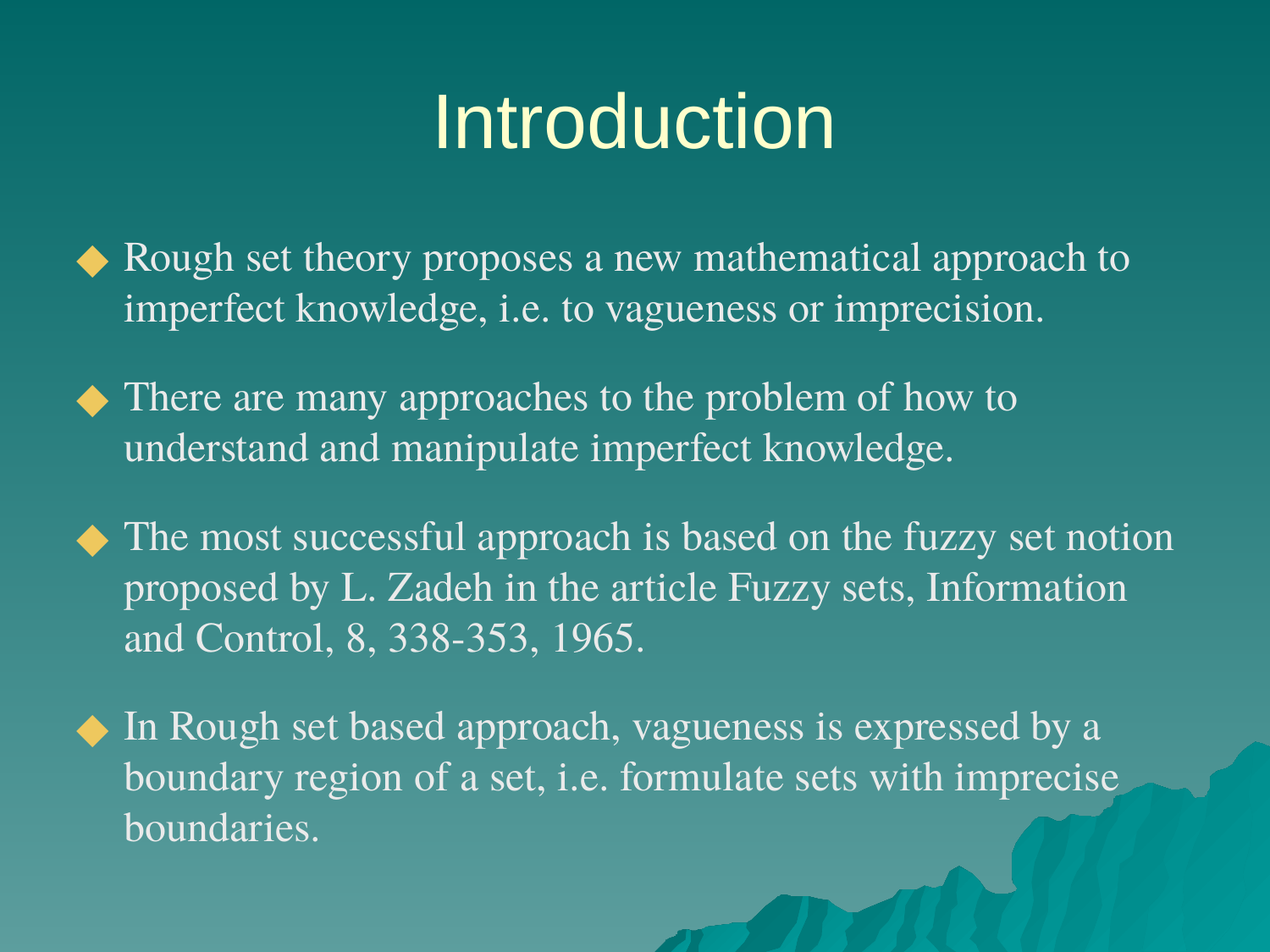

# Introduction
Rough set theory proposes a new mathematical approach to imperfect knowledge, i.e. to vagueness or imprecision.

There are many approaches to the problem of how to understand and manipulate imperfect knowledge.

The most successful approach is based on the fuzzy set notion proposed by L. Zadeh in the article Fuzzy sets, Information and Control, 8, 338-353, 1965.

In Rough set based approach, vagueness is expressed by a boundary region of a set, i.e. formulate sets with imprecise boundaries.